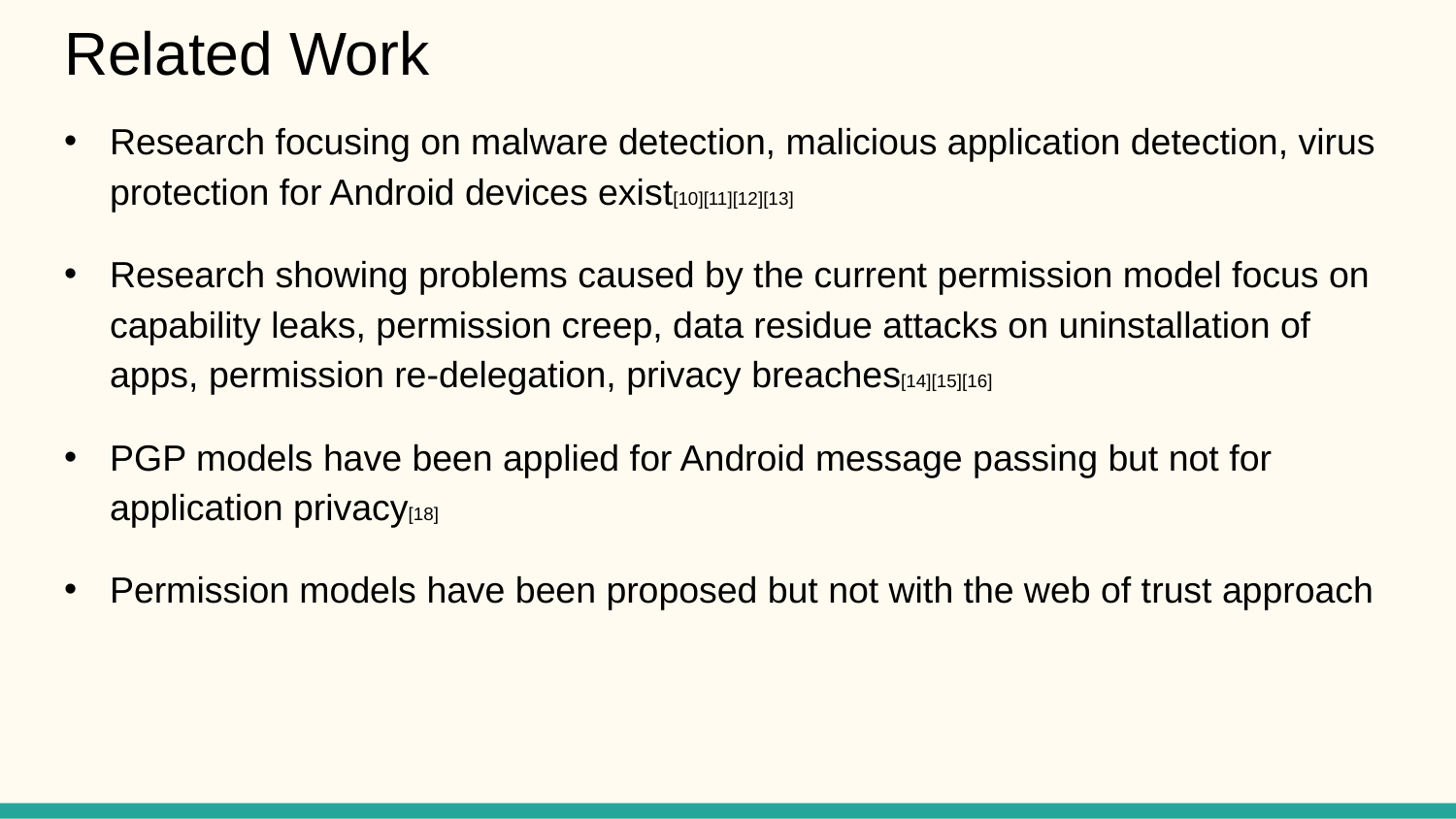

# Related Work
Research focusing on malware detection, malicious application detection, virus protection for Android devices exist[10][11][12][13]
Research showing problems caused by the current permission model focus on capability leaks, permission creep, data residue attacks on uninstallation of apps, permission re-delegation, privacy breaches[14][15][16]
PGP models have been applied for Android message passing but not for application privacy[18]
Permission models have been proposed but not with the web of trust approach